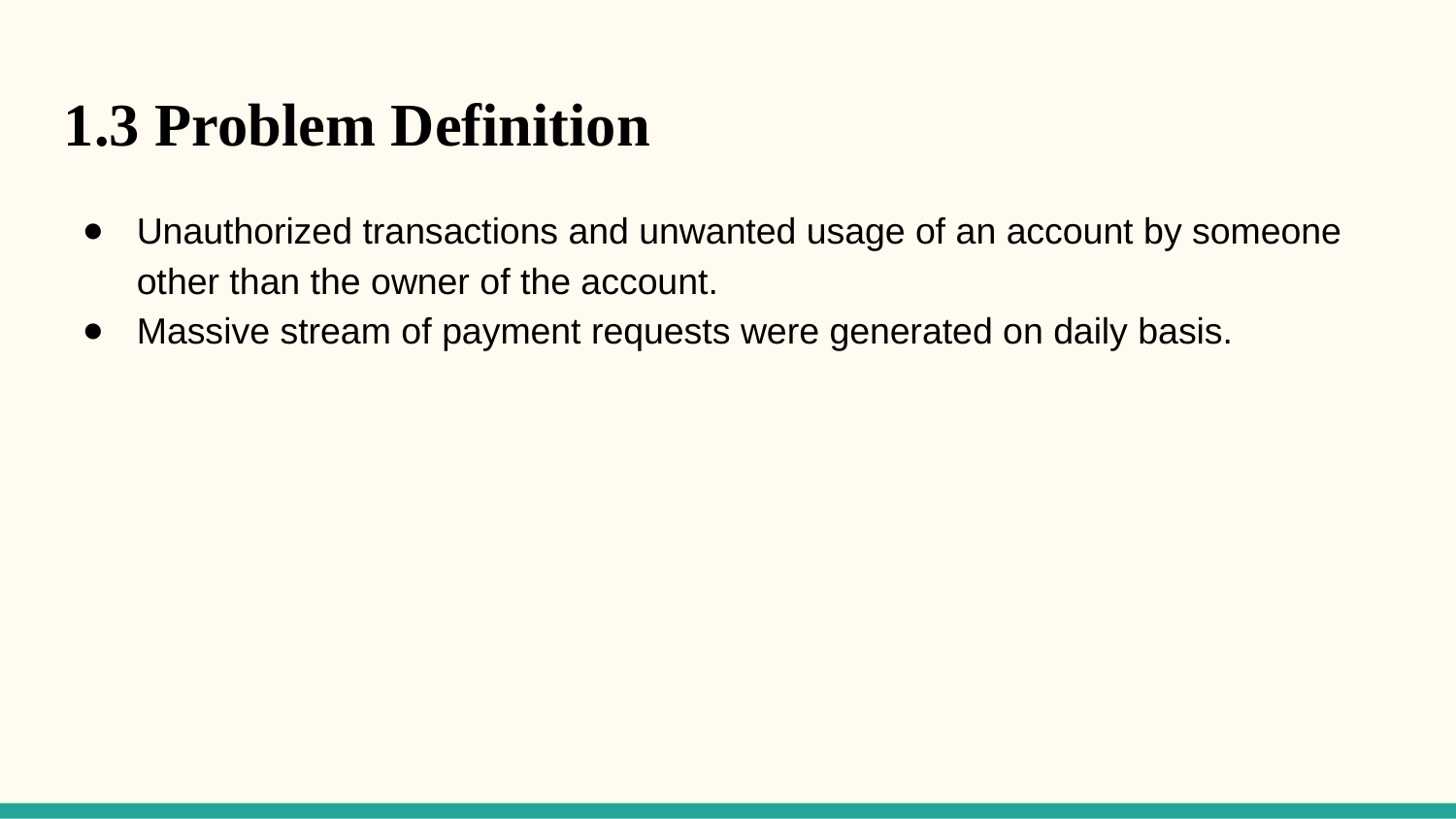

1.3 Problem Definition
Unauthorized transactions and unwanted usage of an account by someone other than the owner of the account.
Massive stream of payment requests were generated on daily basis.